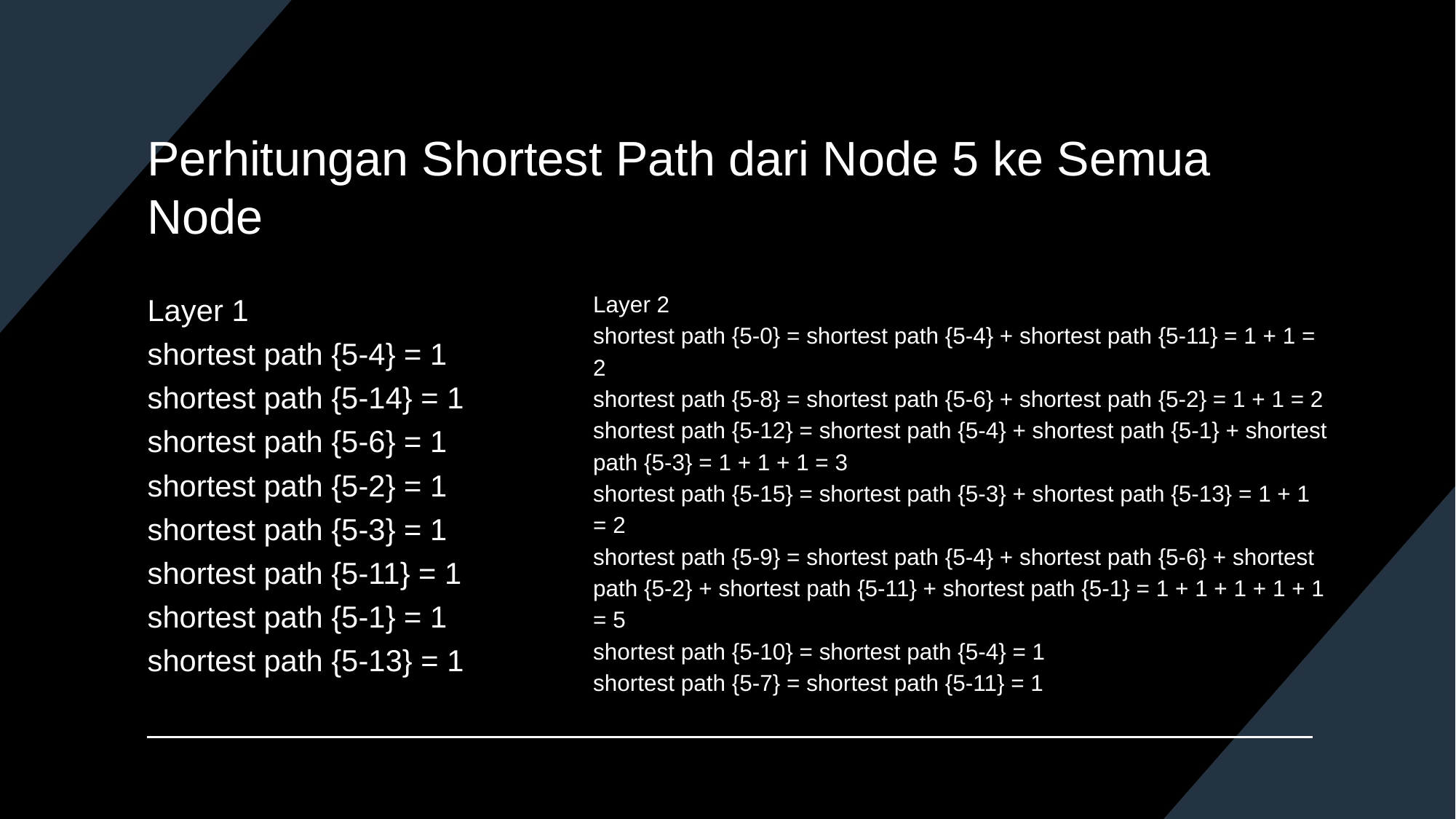

# Perhitungan Shortest Path dari Node 5 ke Semua Node
Layer 1
shortest path {5-4} = 1
shortest path {5-14} = 1
shortest path {5-6} = 1
shortest path {5-2} = 1
shortest path {5-3} = 1
shortest path {5-11} = 1
shortest path {5-1} = 1
shortest path {5-13} = 1
Layer 2
shortest path {5-0} = shortest path {5-4} + shortest path {5-11} = 1 + 1 = 2
shortest path {5-8} = shortest path {5-6} + shortest path {5-2} = 1 + 1 = 2
shortest path {5-12} = shortest path {5-4} + shortest path {5-1} + shortest path {5-3} = 1 + 1 + 1 = 3
shortest path {5-15} = shortest path {5-3} + shortest path {5-13} = 1 + 1 = 2
shortest path {5-9} = shortest path {5-4} + shortest path {5-6} + shortest path {5-2} + shortest path {5-11} + shortest path {5-1} = 1 + 1 + 1 + 1 + 1 = 5
shortest path {5-10} = shortest path {5-4} = 1
shortest path {5-7} = shortest path {5-11} = 1